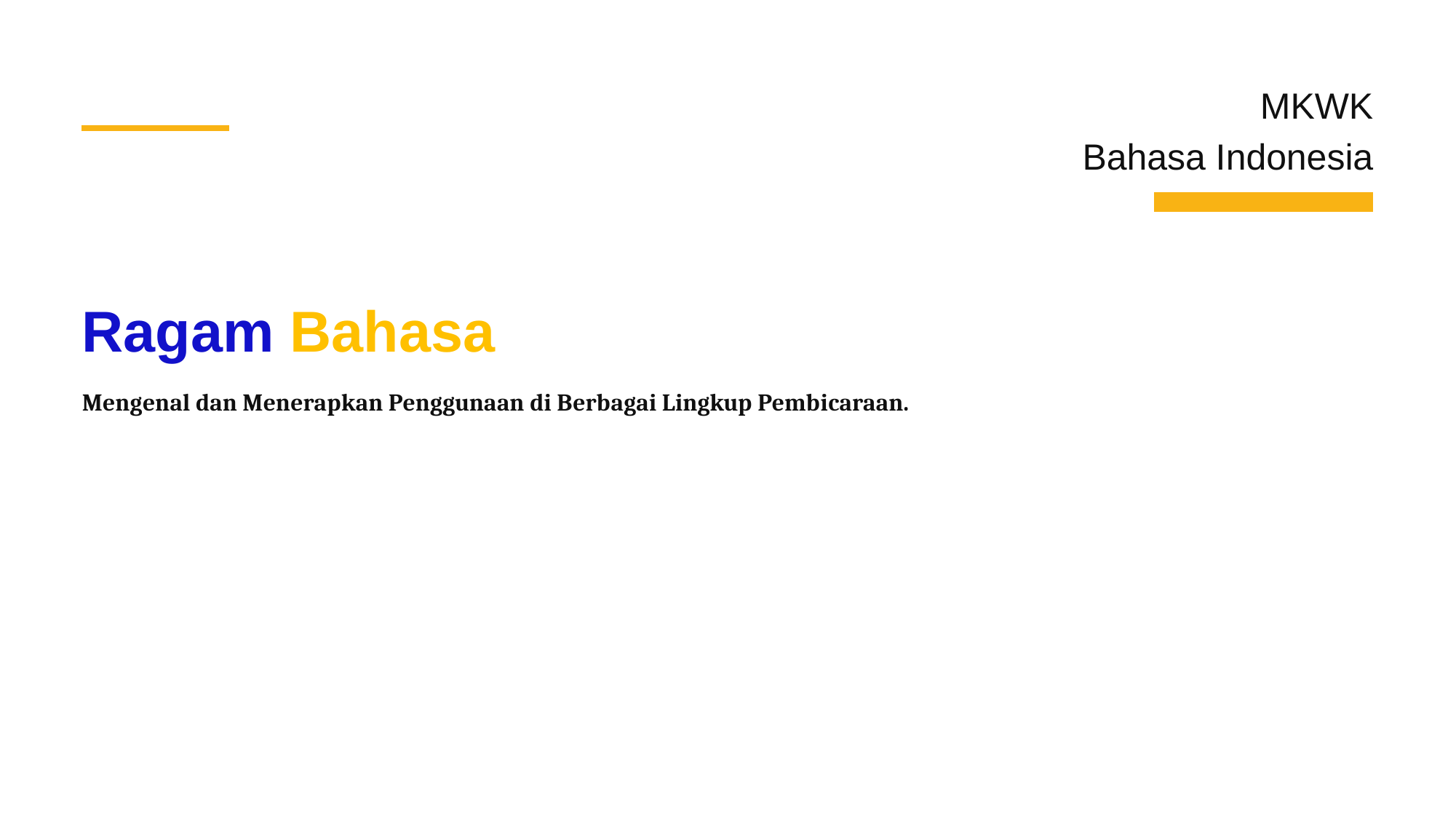

MKWK
 Bahasa Indonesia

Ragam Bahasa
Mengenal dan Menerapkan Penggunaan di Berbagai Lingkup Pembicaraan.